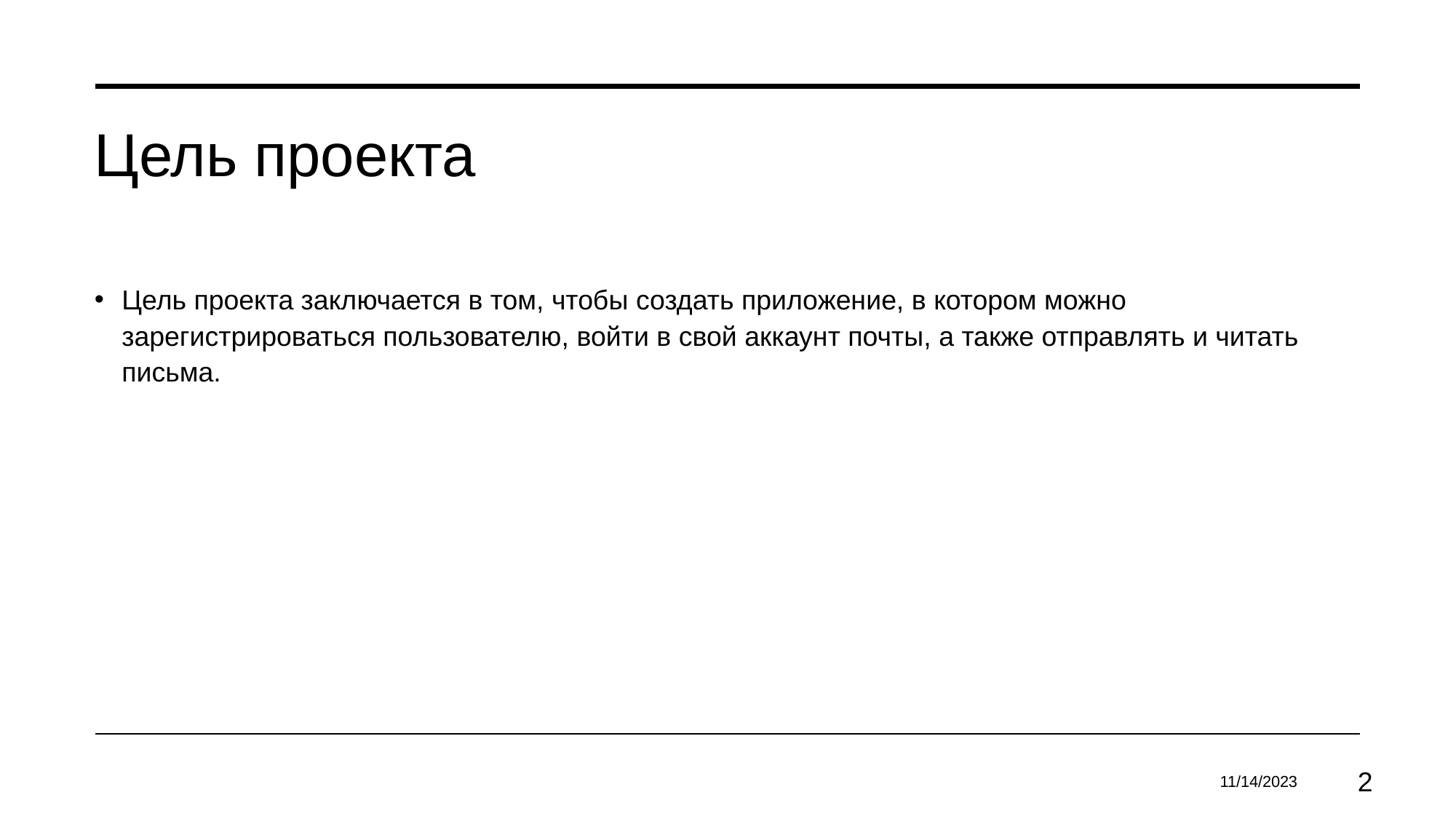

# Цель проекта
Цель проекта заключается в том, чтобы создать приложение, в котором можно зарегистрироваться пользователю, войти в свой аккаунт почты, а также отправлять и читать письма.
11/14/2023
2